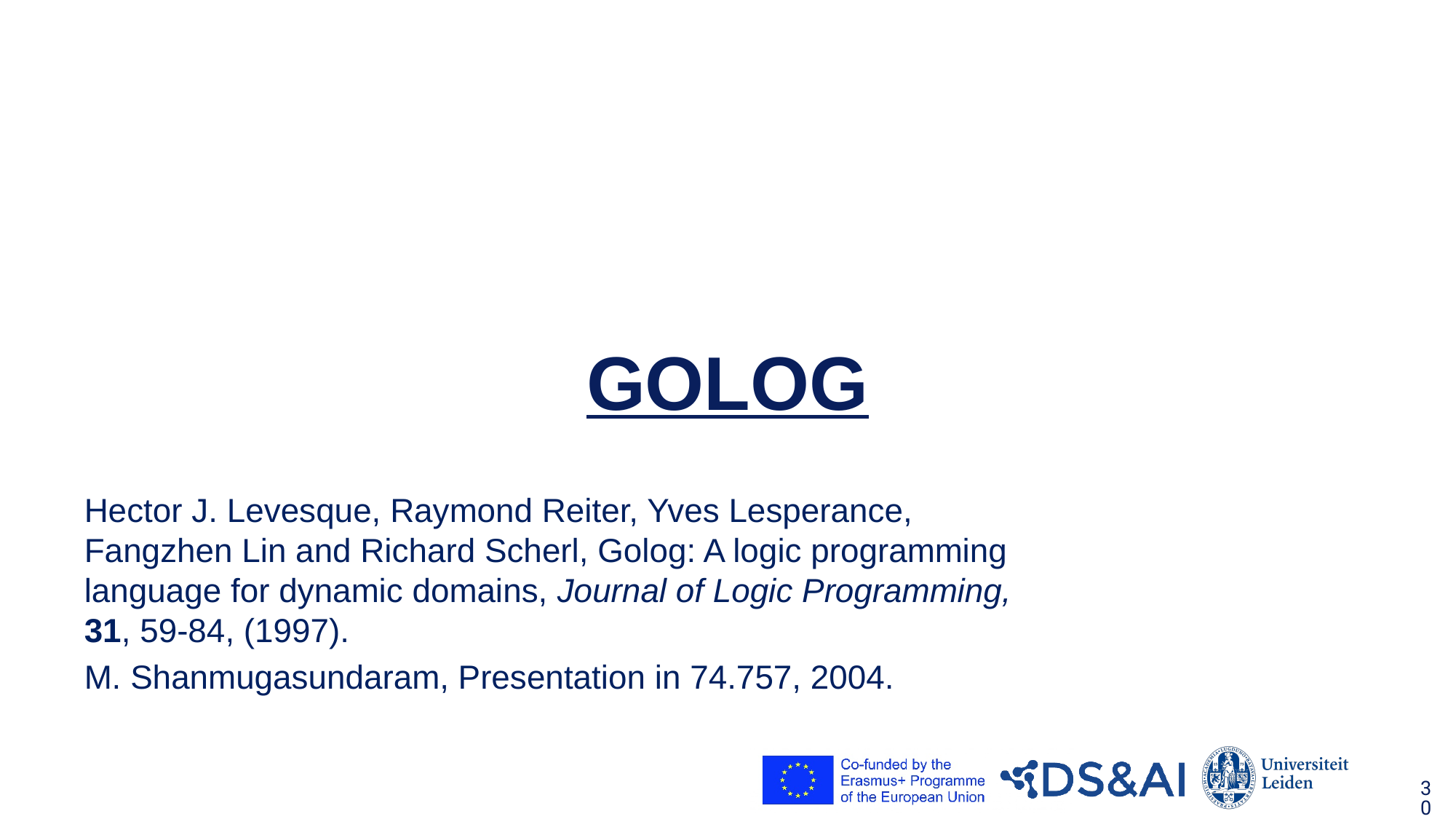

# GOLOG
Hector J. Levesque, Raymond Reiter, Yves Lesperance, Fangzhen Lin and Richard Scherl, Golog: A logic programming language for dynamic domains, Journal of Logic Programming, 31, 59-84, (1997).
M. Shanmugasundaram, Presentation in 74.757, 2004.
30